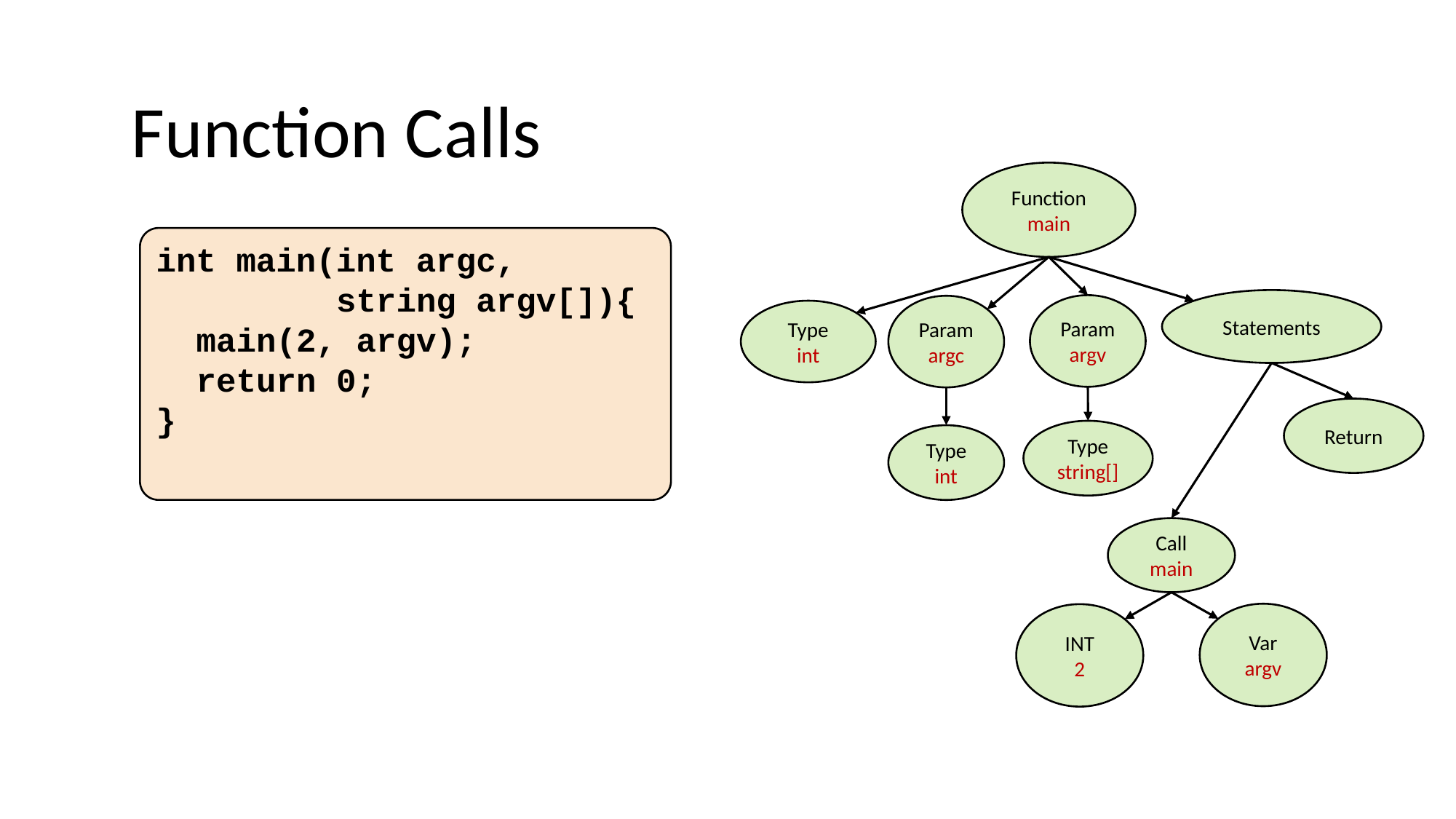

Function Calls
Function
main
int main(int argc,
         string argv[]){
  main(2, argv);
  return 0;
}
Statements

Param
argv

Param
argc

Type
int

Return

Type
string[]

Type
int

Call
main
Var
argv
INT
2